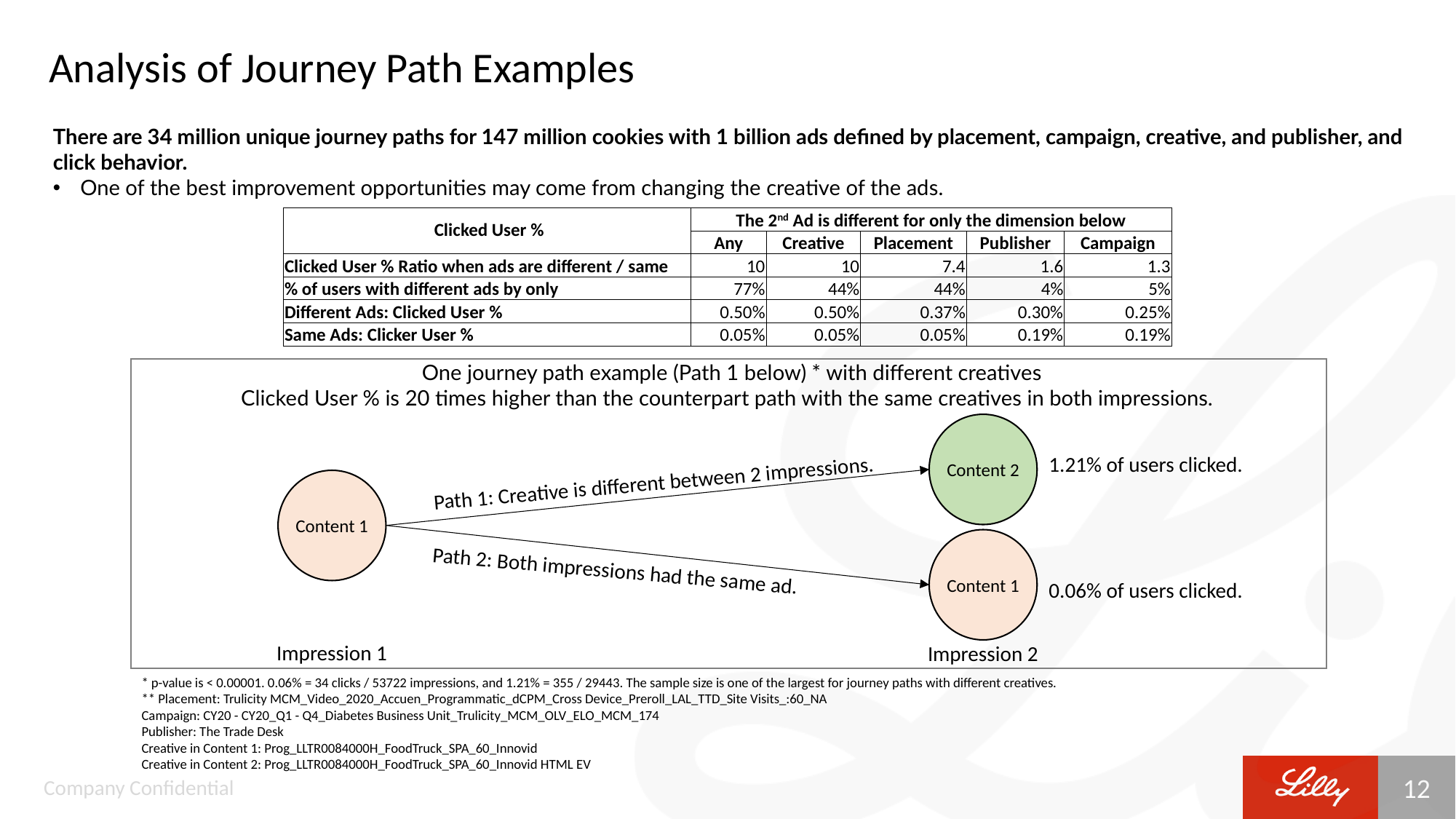

# Analysis of Journey Path Examples
There are 34 million unique journey paths for 147 million cookies with 1 billion ads defined by placement, campaign, creative, and publisher, and click behavior.
One of the best improvement opportunities may come from changing the creative of the ads.

| Clicked User % | The 2nd Ad is different for only the dimension below |  |  |  |  |
| --- | --- | --- | --- | --- | --- |
|  | Any | Creative | Placement | Publisher | Campaign |
| Clicked User % Ratio when ads are different / same | 10 | 10 | 7.4 | 1.6 | 1.3 |
| % of users with different ads by only | 77% | 44% | 44% | 4% | 5% |
| Different Ads: Clicked User % | 0.50% | 0.50% | 0.37% | 0.30% | 0.25% |
| Same Ads: Clicker User % | 0.05% | 0.05% | 0.05% | 0.19% | 0.19% |
One journey path example (Path 1 below) * with different creatives
Clicked User % is 20 times higher than the counterpart path with the same creatives in both impressions.
Path 1: Creative is different between 2 impressions.
Content 1
Path 2: Both impressions had the same ad.
1.21% of users clicked.
0.06% of users clicked.

Impression 1
Impression 2
Content 2
Content 1
* p-value is < 0.00001. 0.06% = 34 clicks / 53722 impressions, and 1.21% = 355 / 29443. The sample size is one of the largest for journey paths with different creatives.
** Placement: Trulicity MCM_Video_2020_Accuen_Programmatic_dCPM_Cross Device_Preroll_LAL_TTD_Site Visits_:60_NA
Campaign: CY20 - CY20_Q1 - Q4_Diabetes Business Unit_Trulicity_MCM_OLV_ELO_MCM_174
Publisher: The Trade Desk
Creative in Content 1: Prog_LLTR0084000H_FoodTruck_SPA_60_Innovid
Creative in Content 2: Prog_LLTR0084000H_FoodTruck_SPA_60_Innovid HTML EV